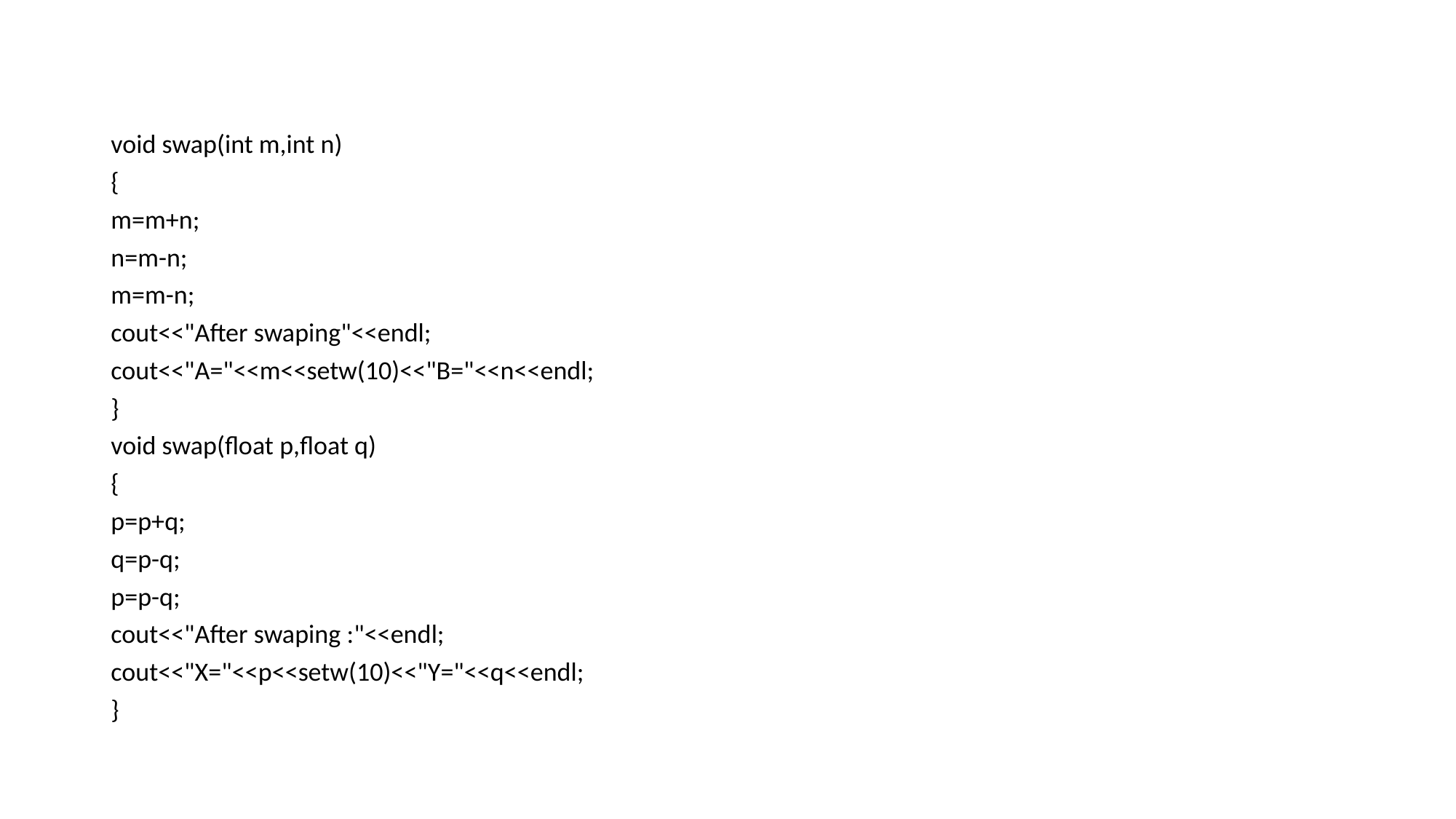

#
void swap(int m,int n)
{
m=m+n;
n=m-n;
m=m-n;
cout<<"After swaping"<<endl;
cout<<"A="<<m<<setw(10)<<"B="<<n<<endl;
}
void swap(float p,float q)
{
p=p+q;
q=p-q;
p=p-q;
cout<<"After swaping :"<<endl;
cout<<"X="<<p<<setw(10)<<"Y="<<q<<endl;
}